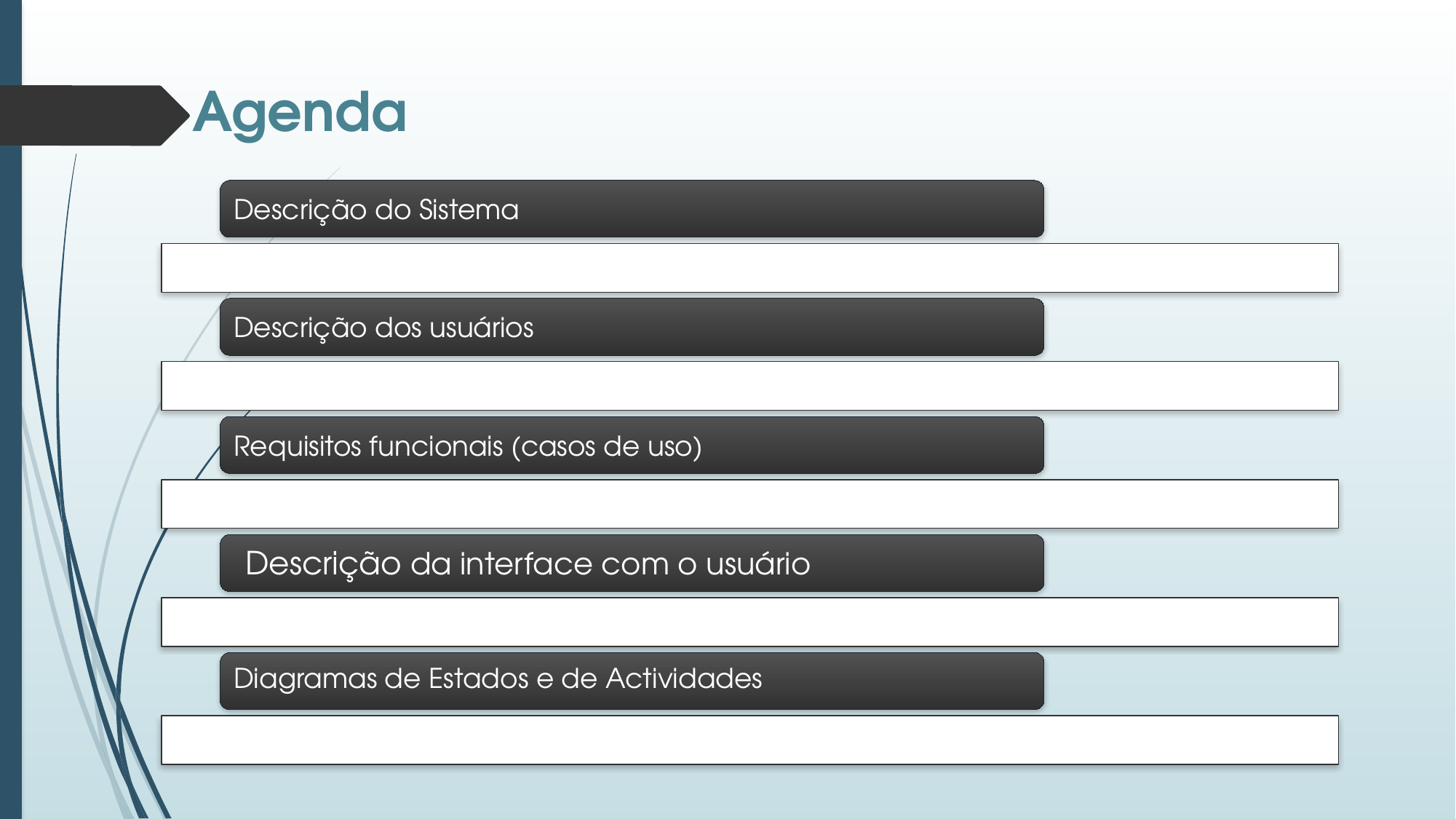

# Agenda
Descrição do Sistema
Descrição dos usuários
 Descrição da interface com o usuário
Requisitos funcionais (casos de uso)
Diagramas de Estados e de Actividades